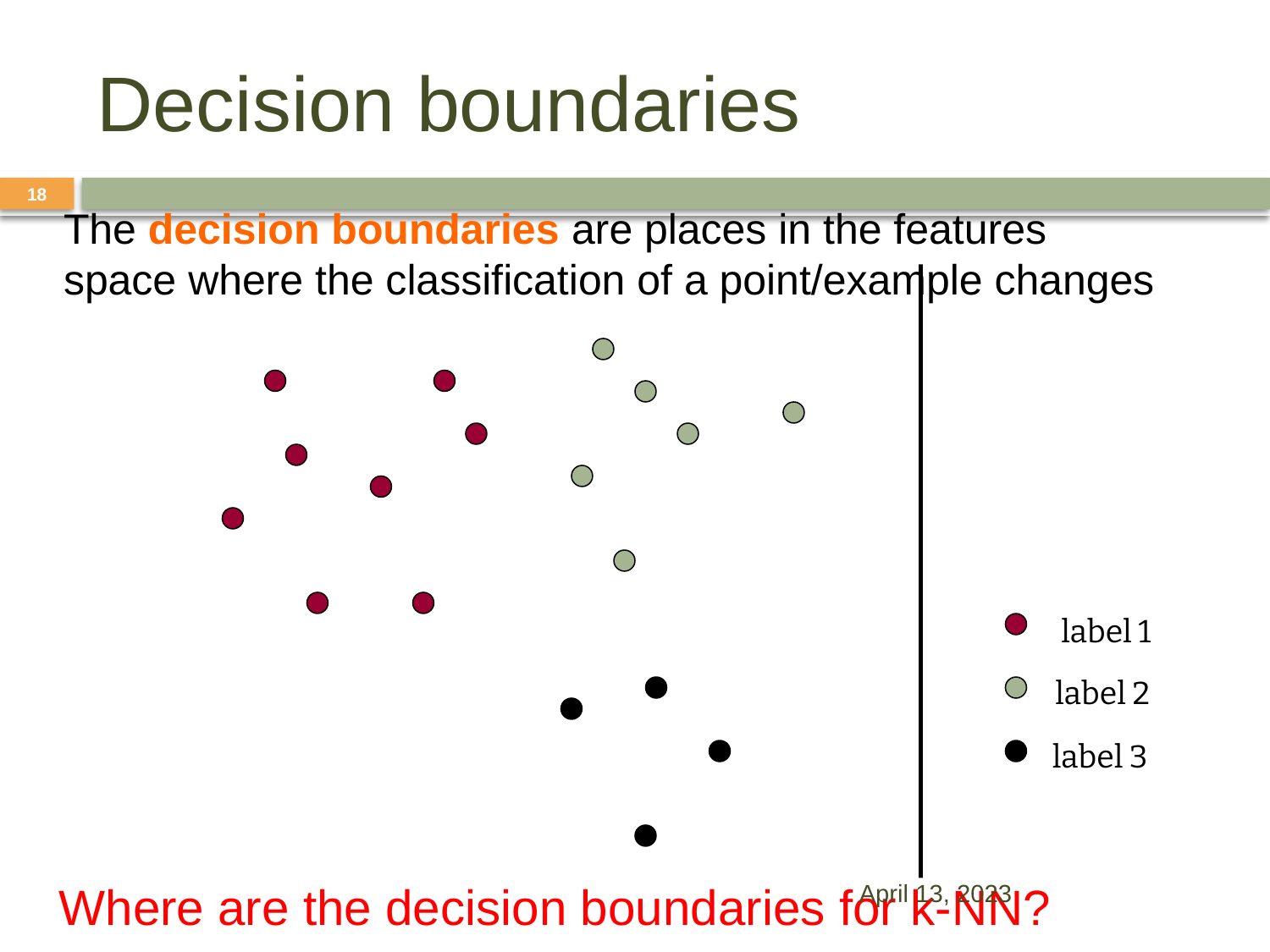

# Decision boundaries
18
The decision boundaries are places in the features space where the classification of a point/example changes

label 1

label 2

label 3

April 13, 2023
Where are the decision boundaries for k-NN?